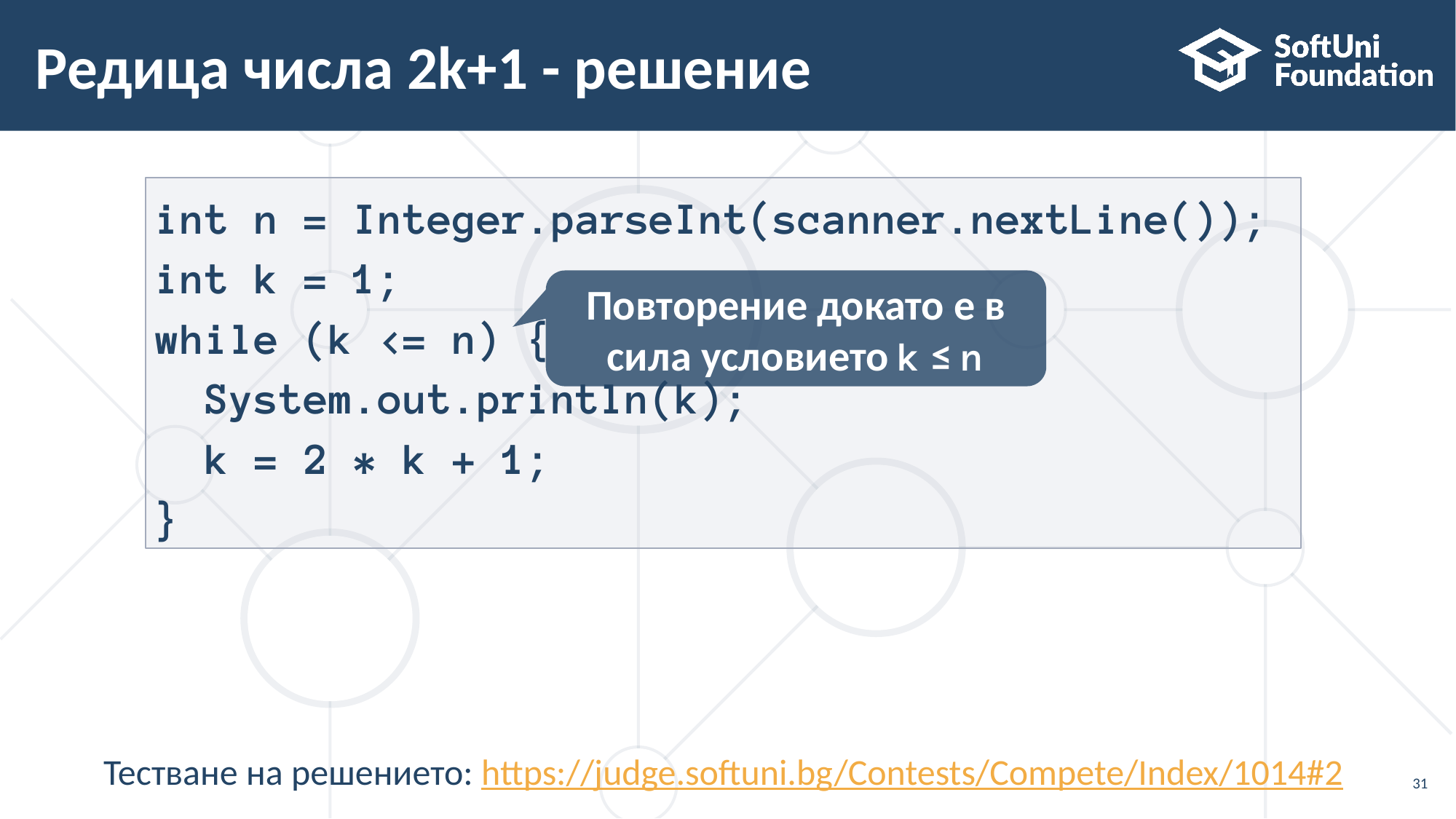

# Редица числа 2k+1 - решение
int n = Integer.parseInt(scanner.nextLine());
int k = 1;
while (k <= n) {
  System.out.println(k);
  k = 2 * k + 1;
}
Повторение докато е в сила условието k ≤ n
Тестване на решението: https://judge.softuni.bg/Contests/Compete/Index/1014#2
31